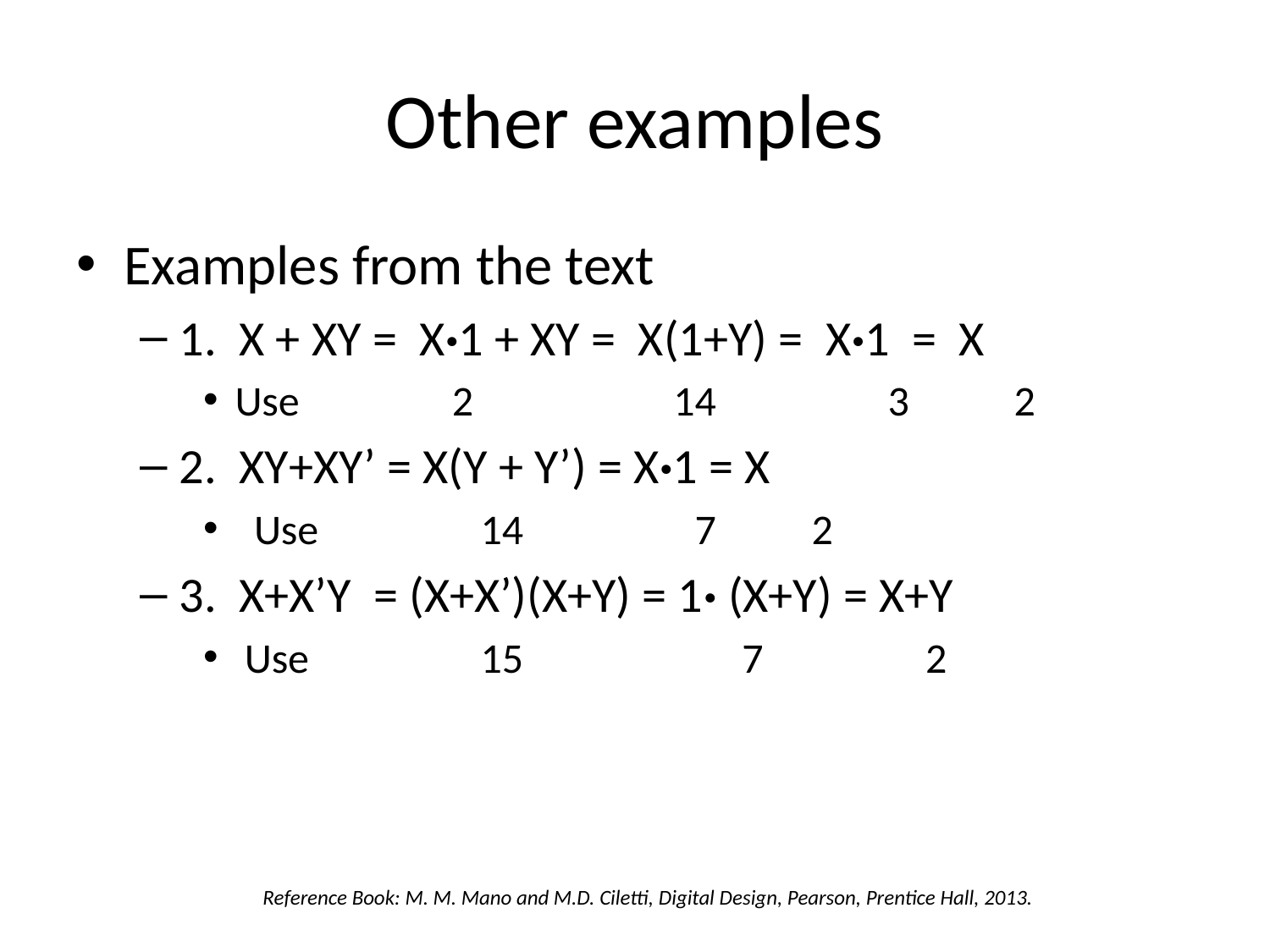

# Other examples
Examples from the text
1.  X + XY =  X·1 + XY =  X(1+Y) =  X·1  =  X
Use                2                     14                  3           2
2.  XY+XY’ = X(Y + Y’) = X·1 = X
  Use                 14                  7          2
3.  X+X’Y  = (X+X’)(X+Y) = 1· (X+Y) = X+Y
 Use                  15                       7                 2
Reference Book: M. M. Mano and M.D. Ciletti, Digital Design, Pearson, Prentice Hall, 2013.